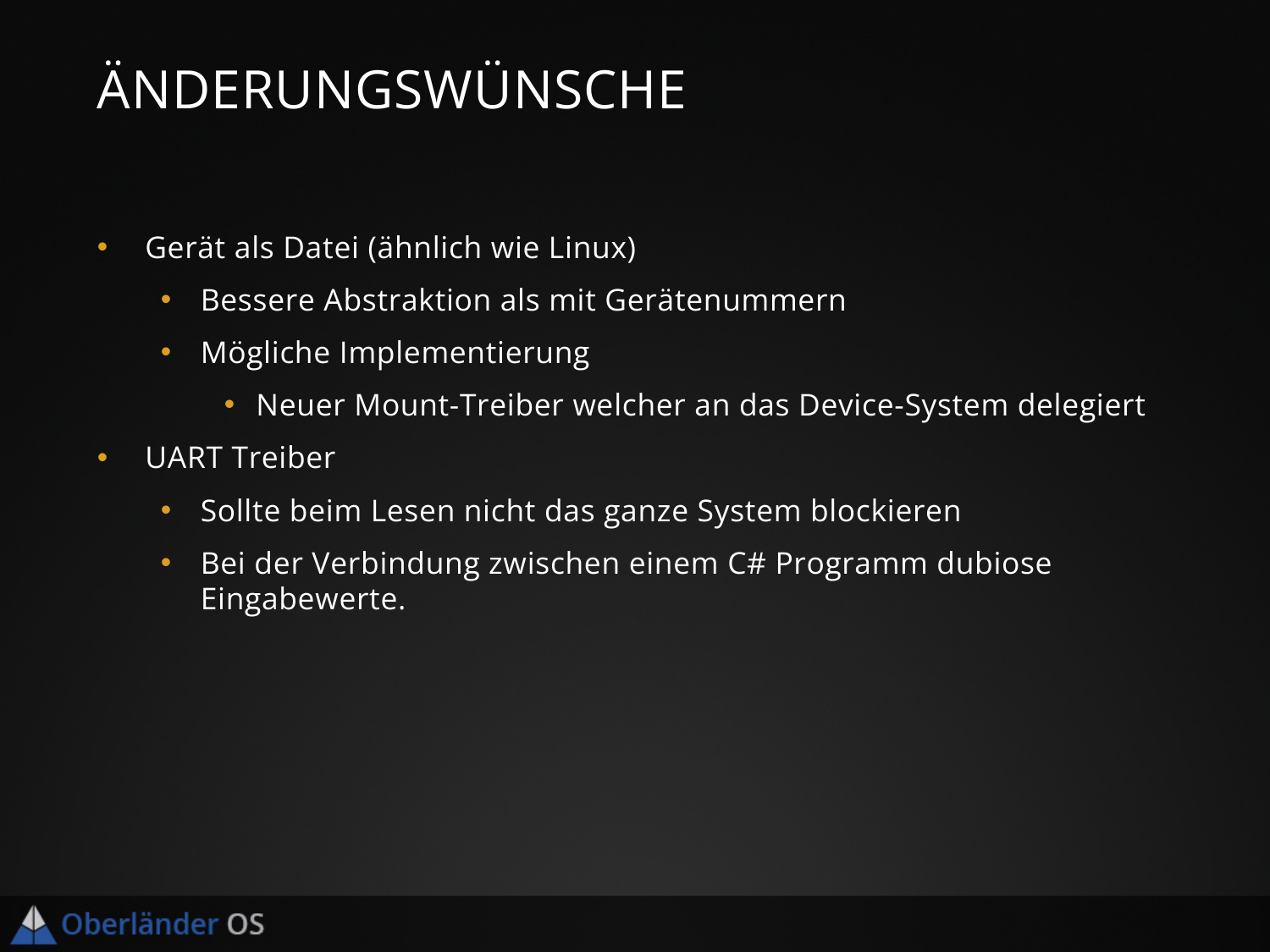

# Änderungswünsche
Gerät als Datei (ähnlich wie Linux)
Bessere Abstraktion als mit Gerätenummern
Mögliche Implementierung
Neuer Mount-Treiber welcher an das Device-System delegiert
UART Treiber
Sollte beim Lesen nicht das ganze System blockieren
Bei der Verbindung zwischen einem C# Programm dubiose Eingabewerte.